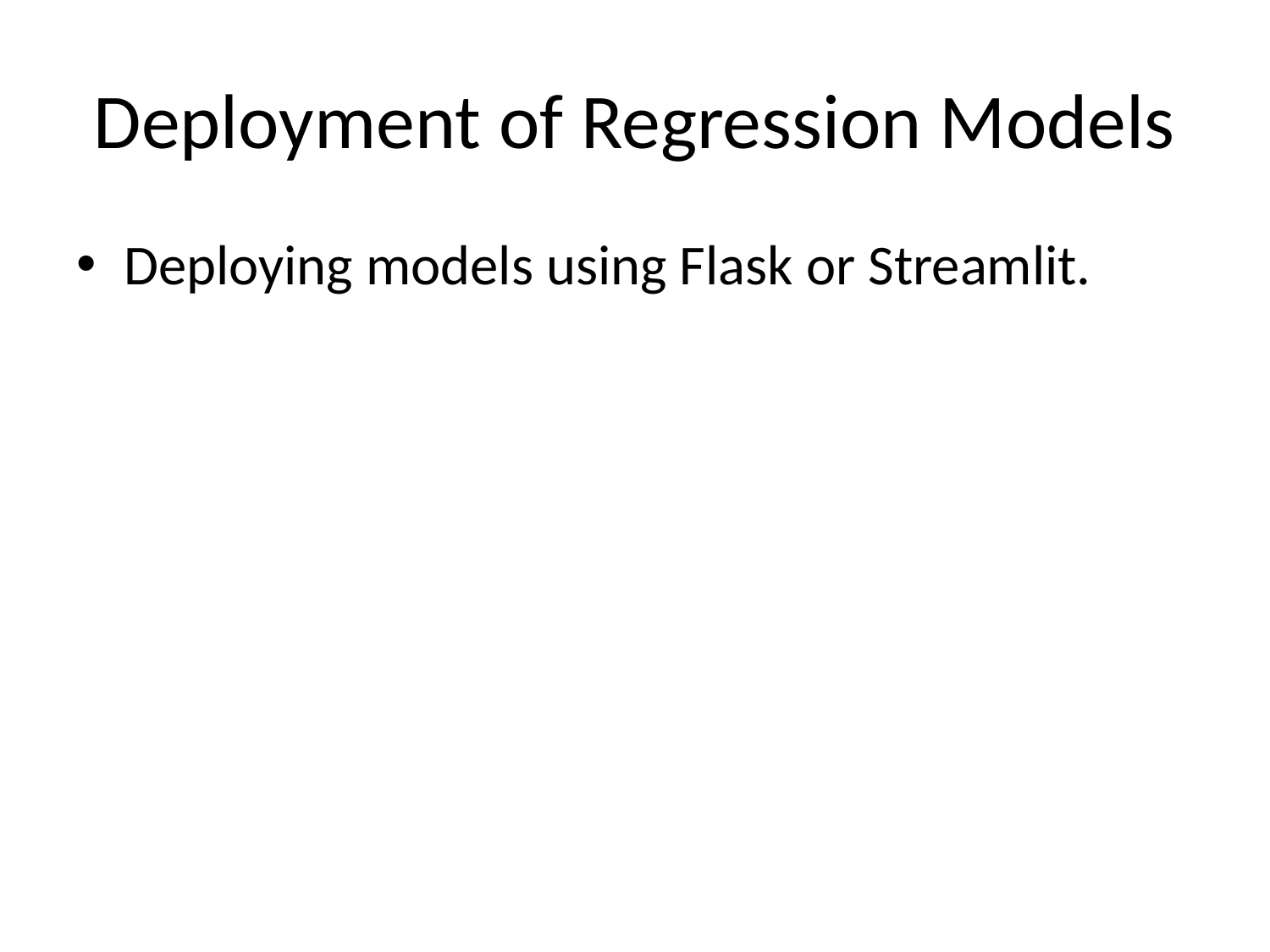

# Deployment of Regression Models
Deploying models using Flask or Streamlit.